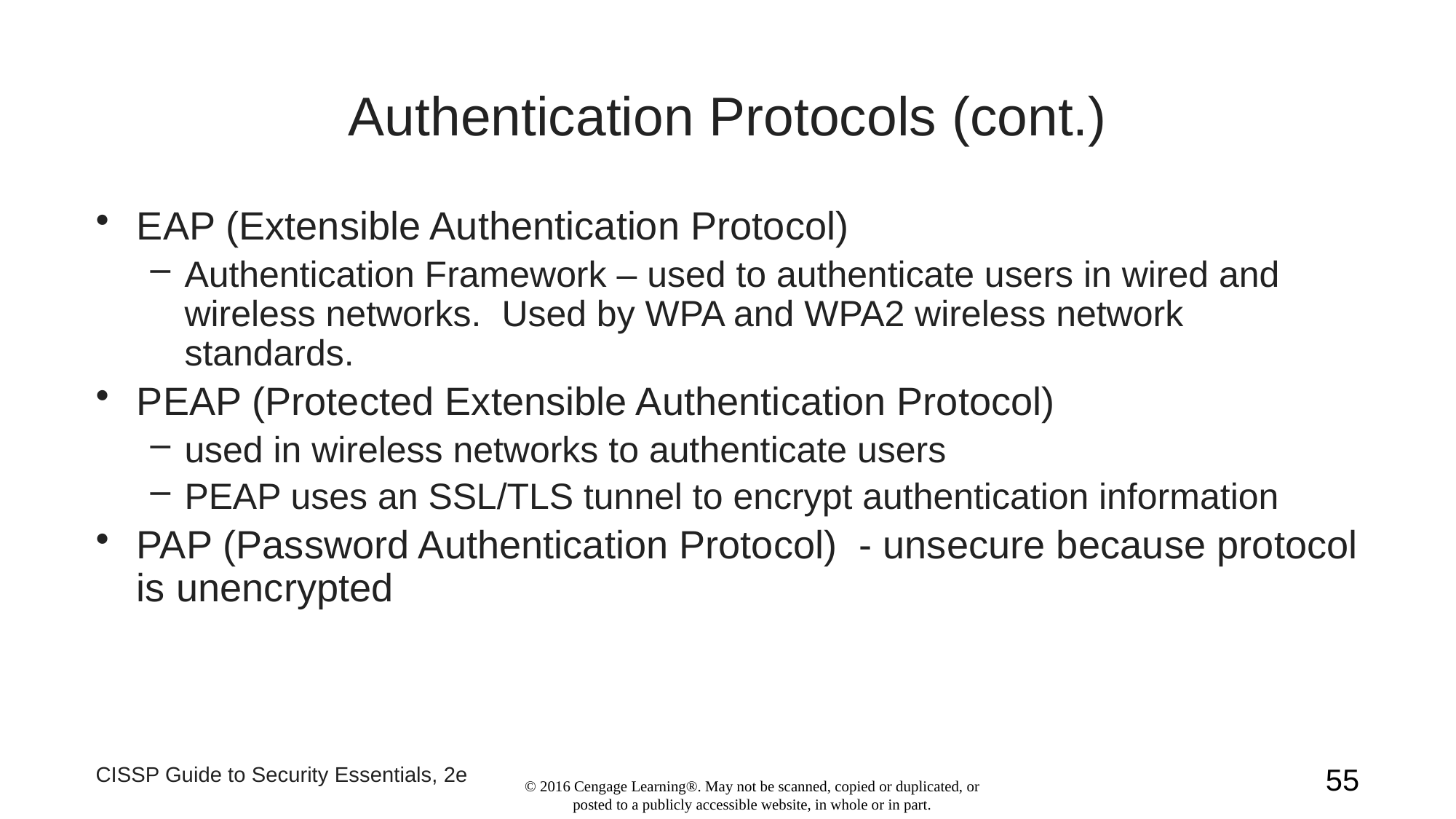

# Authentication Protocols (cont.)
EAP (Extensible Authentication Protocol)
Authentication Framework – used to authenticate users in wired and wireless networks.  Used by WPA and WPA2 wireless network standards.
PEAP (Protected Extensible Authentication Protocol)
used in wireless networks to authenticate users
PEAP uses an SSL/TLS tunnel to encrypt authentication information
PAP (Password Authentication Protocol)  - unsecure because protocol is unencrypted
CISSP Guide to Security Essentials, 2e
55
© 2016 Cengage Learning®. May not be scanned, copied or duplicated, or posted to a publicly accessible website, in whole or in part.